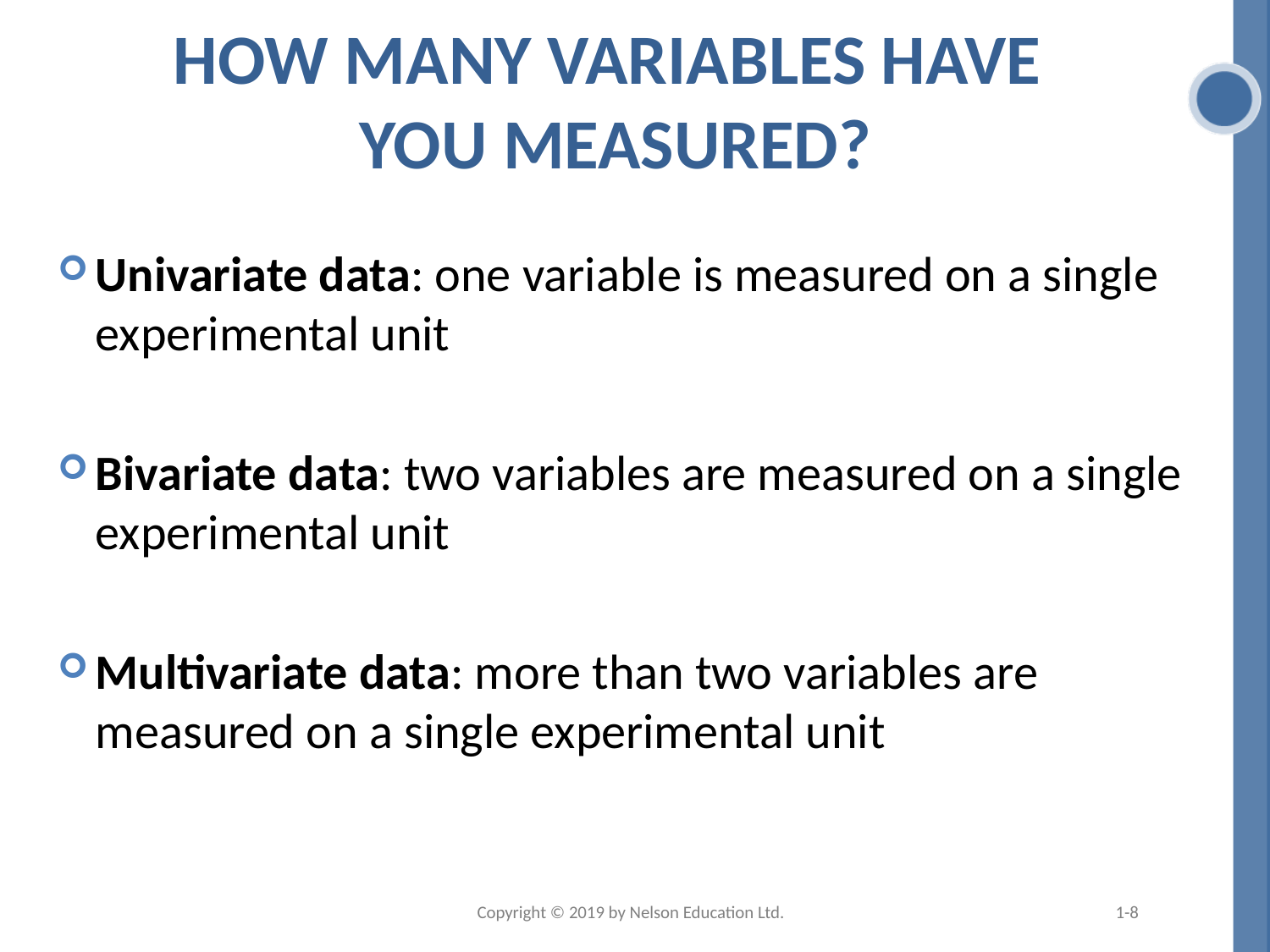

# How Many Variables Have You Measured?
Univariate data: one variable is measured on a single experimental unit

Bivariate data: two variables are measured on a single experimental unit

Multivariate data: more than two variables are measured on a single experimental unit
Copyright © 2019 by Nelson Education Ltd.
1-8